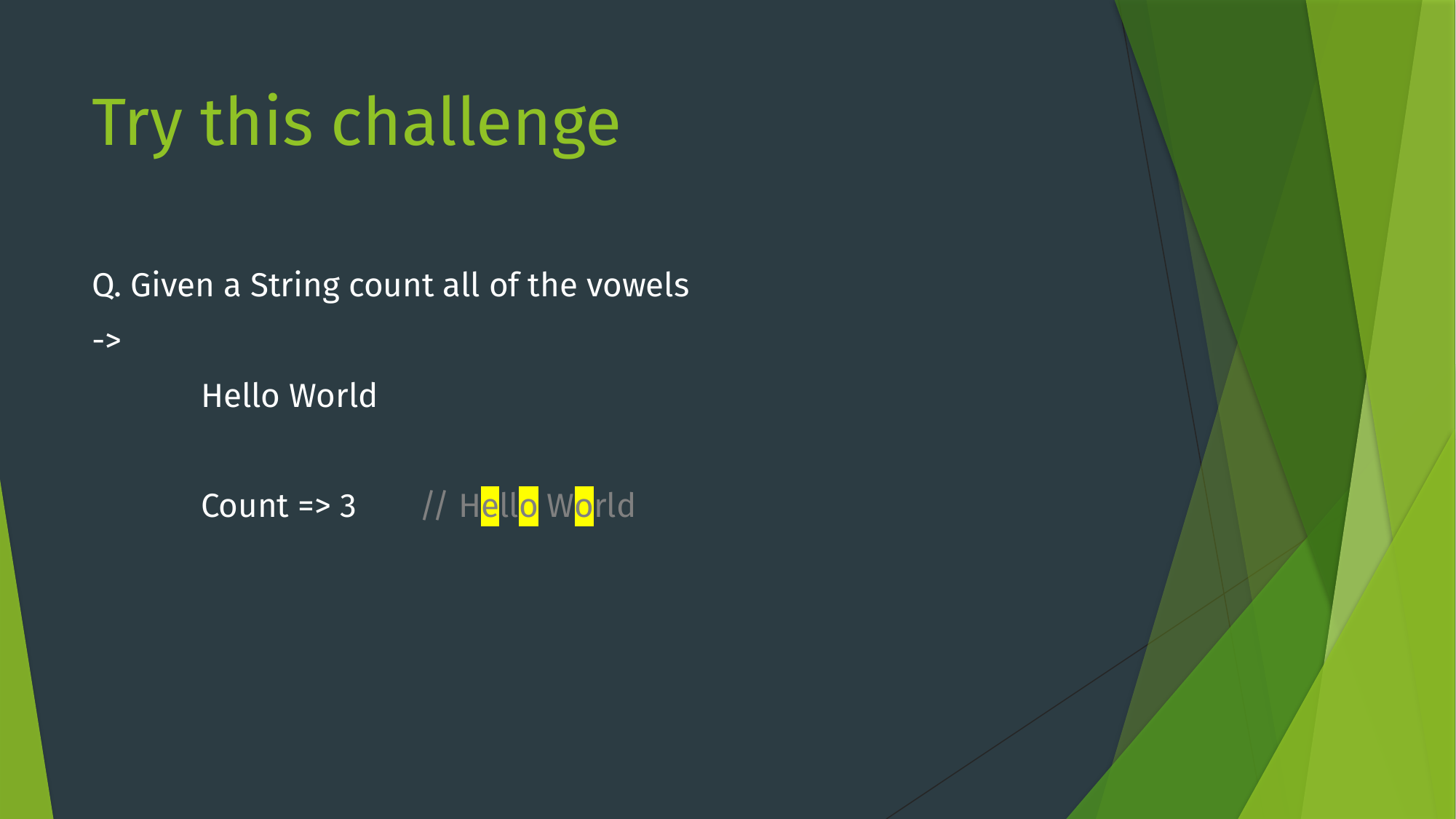

# Try this challenge
Q. Given a String count all of the vowels
->
	Hello World

	Count => 3  	// Hello World